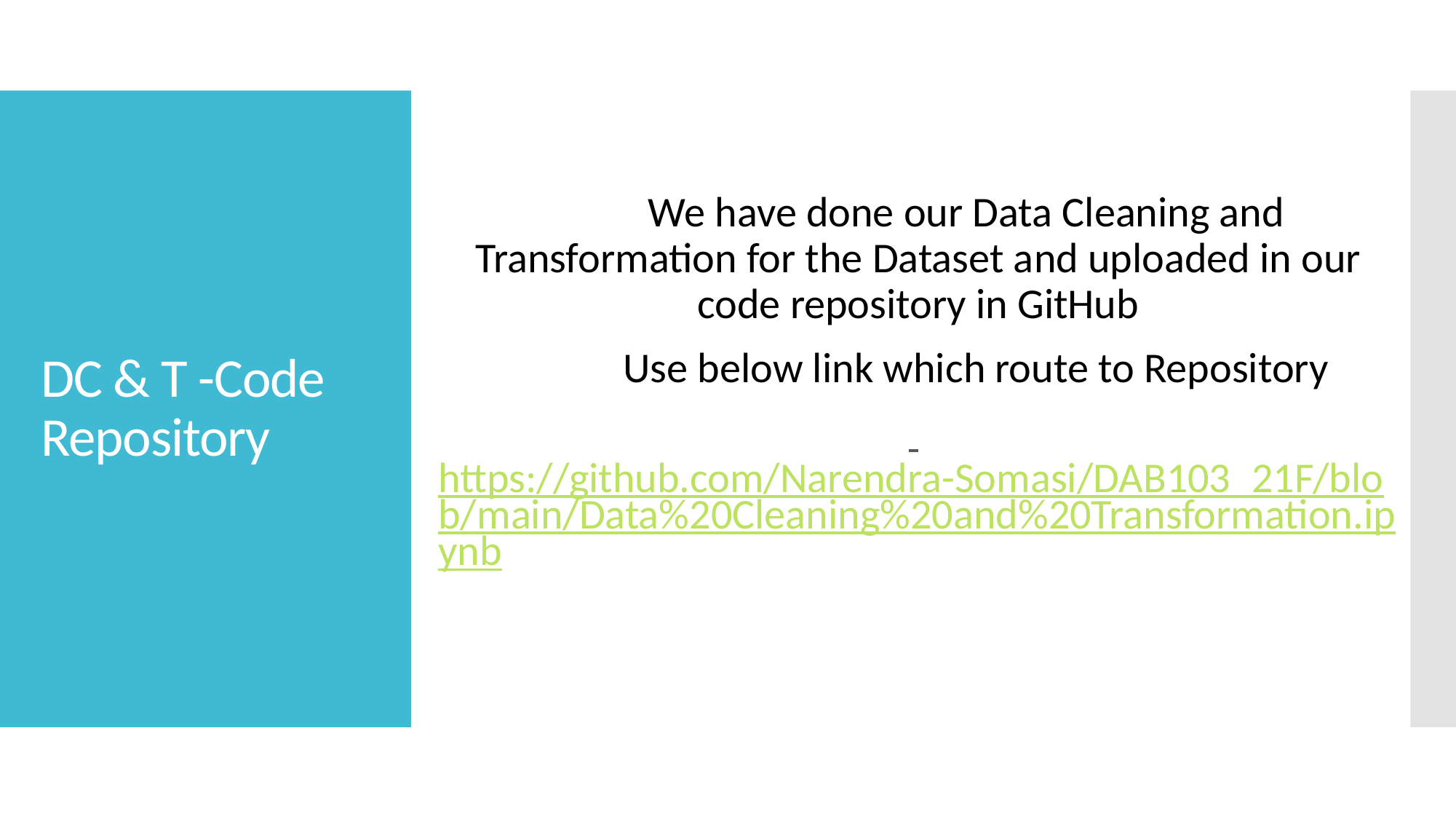

We have done our Data Cleaning and Transformation for the Dataset and uploaded in our code repository in GitHub
            Use below link which route to Repository
  https://github.com/Narendra-Somasi/DAB103_21F/blob/main/Data%20Cleaning%20and%20Transformation.ipynb

# DC & T -Code Repository